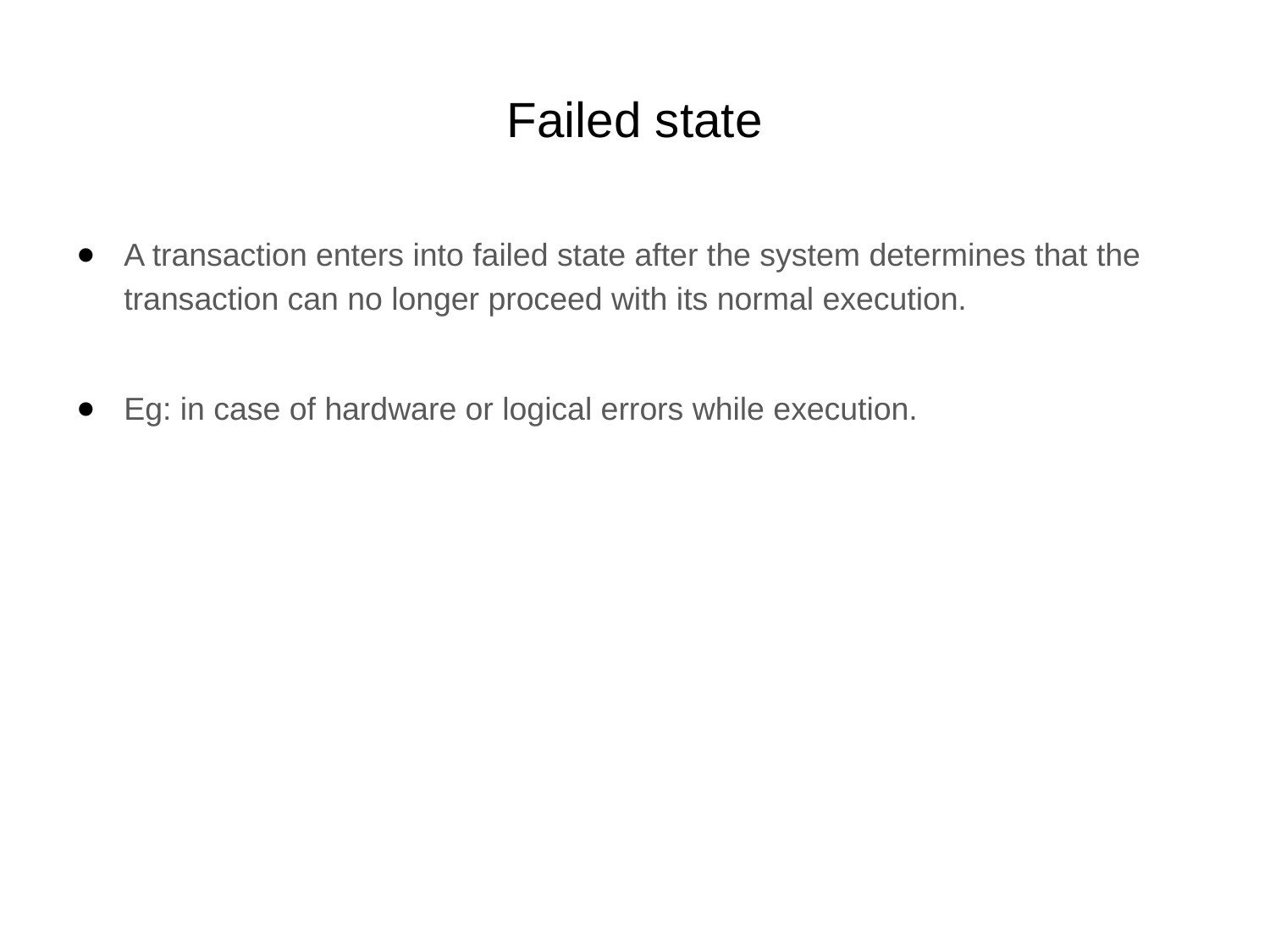

# Failed state
A transaction enters into failed state after the system determines that the transaction can no longer proceed with its normal execution.

Eg: in case of hardware or logical errors while execution.